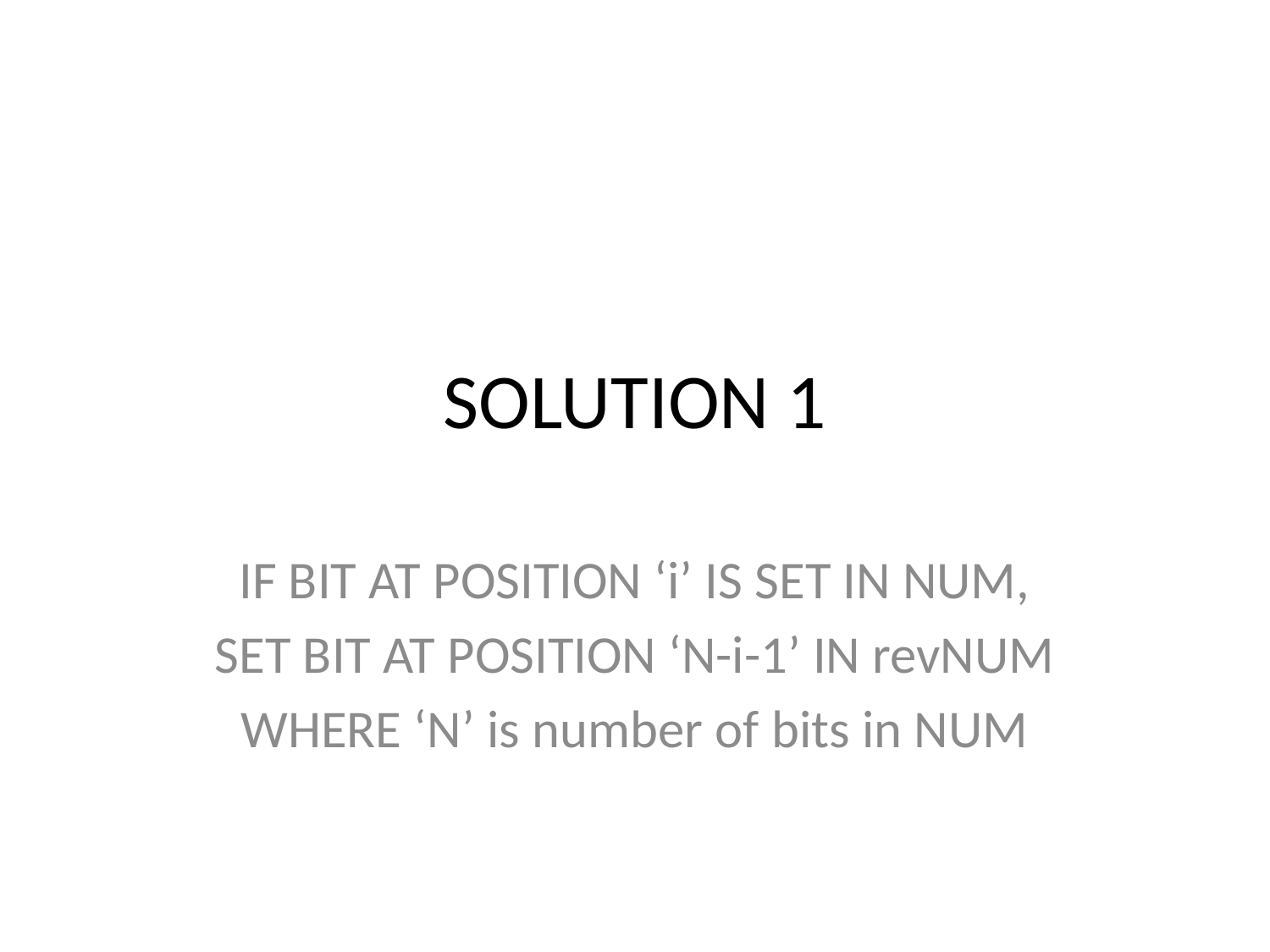

# SOLUTION 1
IF BIT AT POSITION ‘i’ IS SET IN NUM,
SET BIT AT POSITION ‘N-i-1’ IN revNUM
WHERE ‘N’ is number of bits in NUM